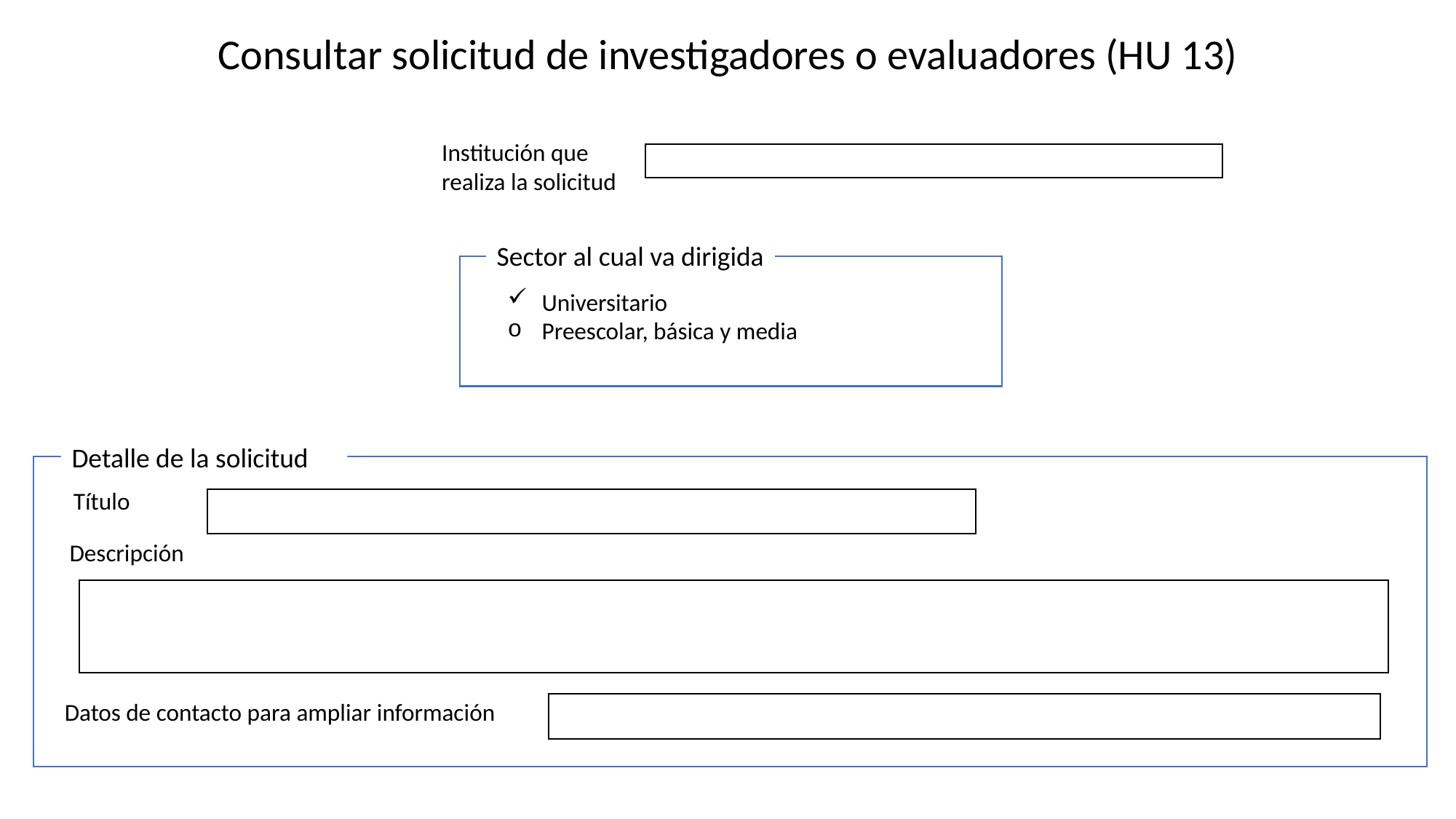

Consultar solicitud de investigadores o evaluadores (HU 13)
Institución que realiza la solicitud

Sector al cual va dirigida

Universitario
Preescolar, básica y media
Detalle de la solicitud

Título

Descripción

Datos de contacto para ampliar información